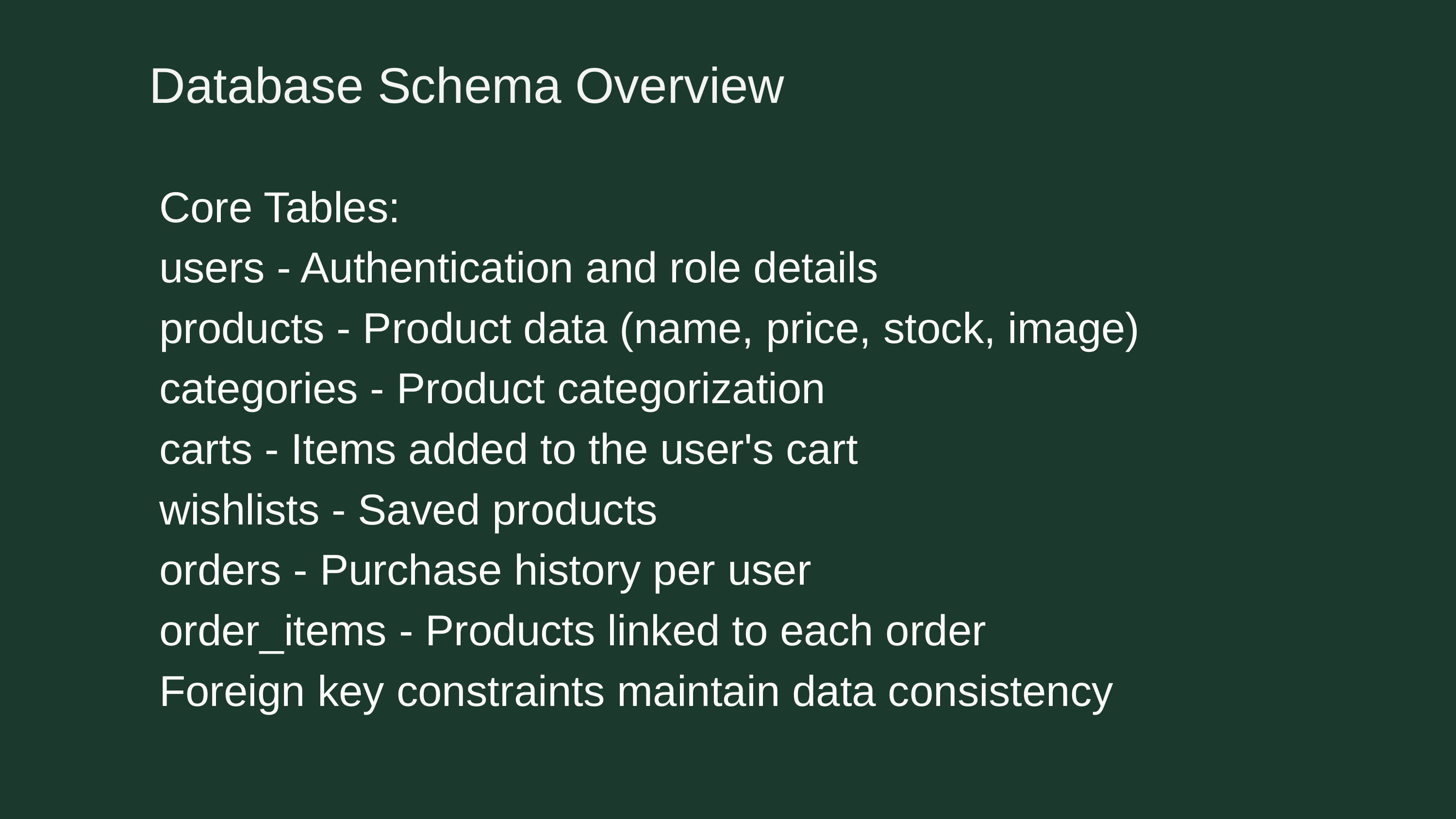

Database Schema Overview

Admin Dashboard Features

Core Tables:
users - Authentication and role details
products - Product data (name, price, stock, image)
categories - Product categorization
carts - Items added to the user's cart
wishlists - Saved products
orders - Purchase history per user
order_items - Products linked to each order
Foreign key constraints maintain data consistency